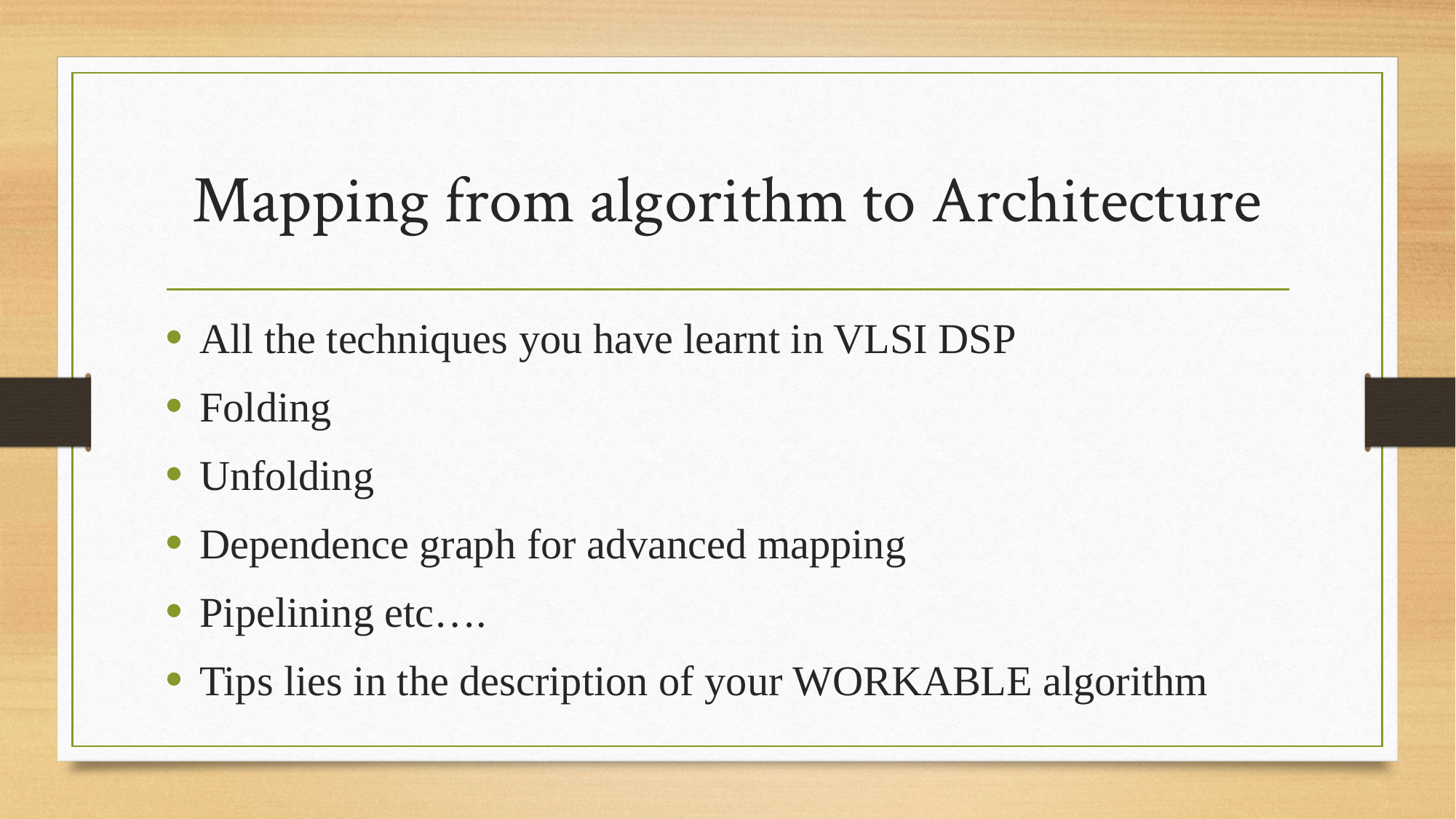

# Mapping from algorithm to Architecture
All the techniques you have learnt in VLSI DSP
Folding
Unfolding
Dependence graph for advanced mapping
Pipelining etc….
Tips lies in the description of your WORKABLE algorithm